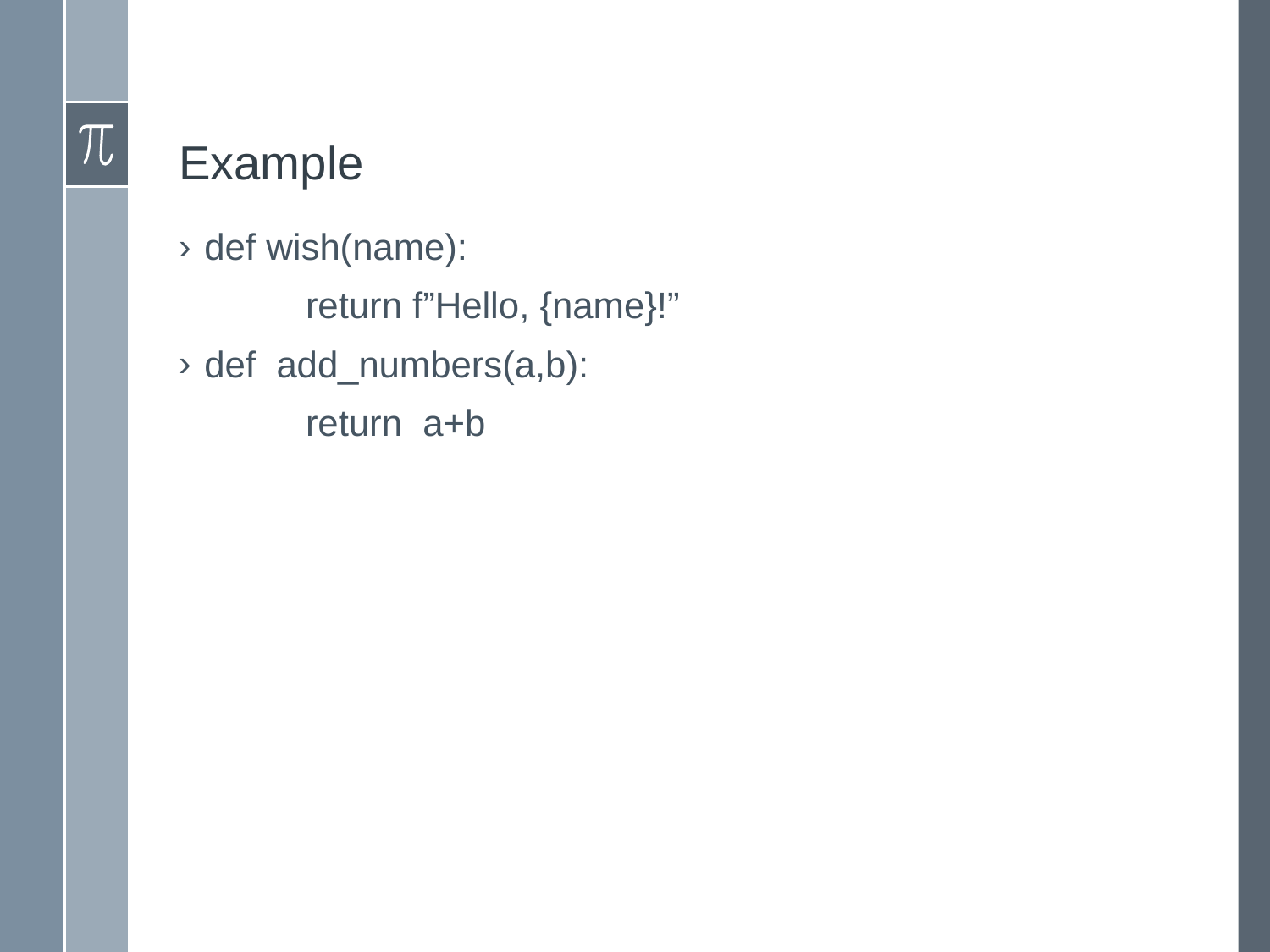

# Example
def wish(name):
	return f”Hello, {name}!”
def  add_numbers(a,b):
 	return  a+b